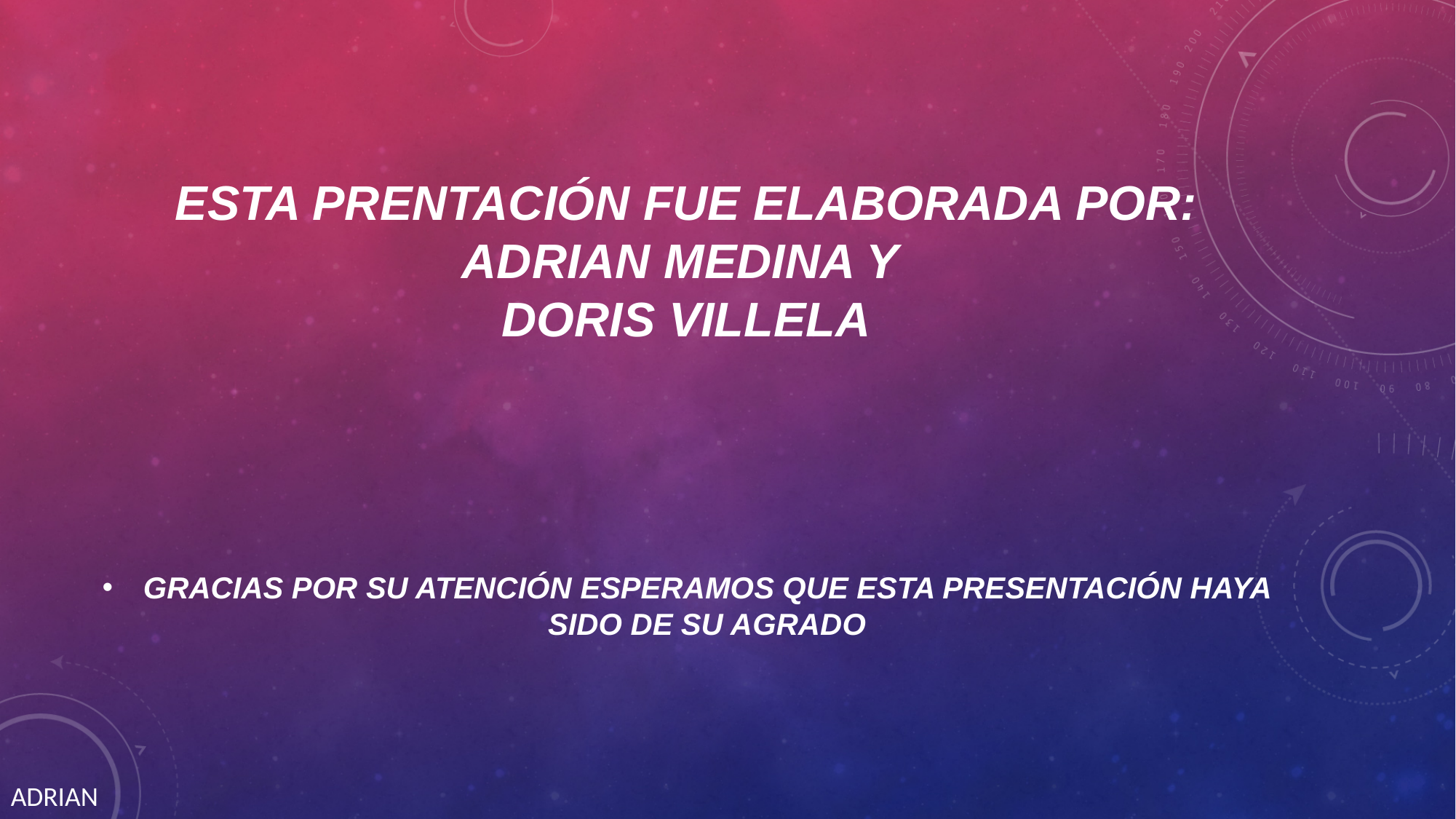

# ESTA PRENTACIÓN FUE ELABORADA POR: ADRIAN MEDINA Y DORIS VILLELA
GRACIAS POR SU ATENCIÓN ESPERAMOS QUE ESTA PRESENTACIÓN HAYA SIDO DE SU AGRADO
ADRIAN